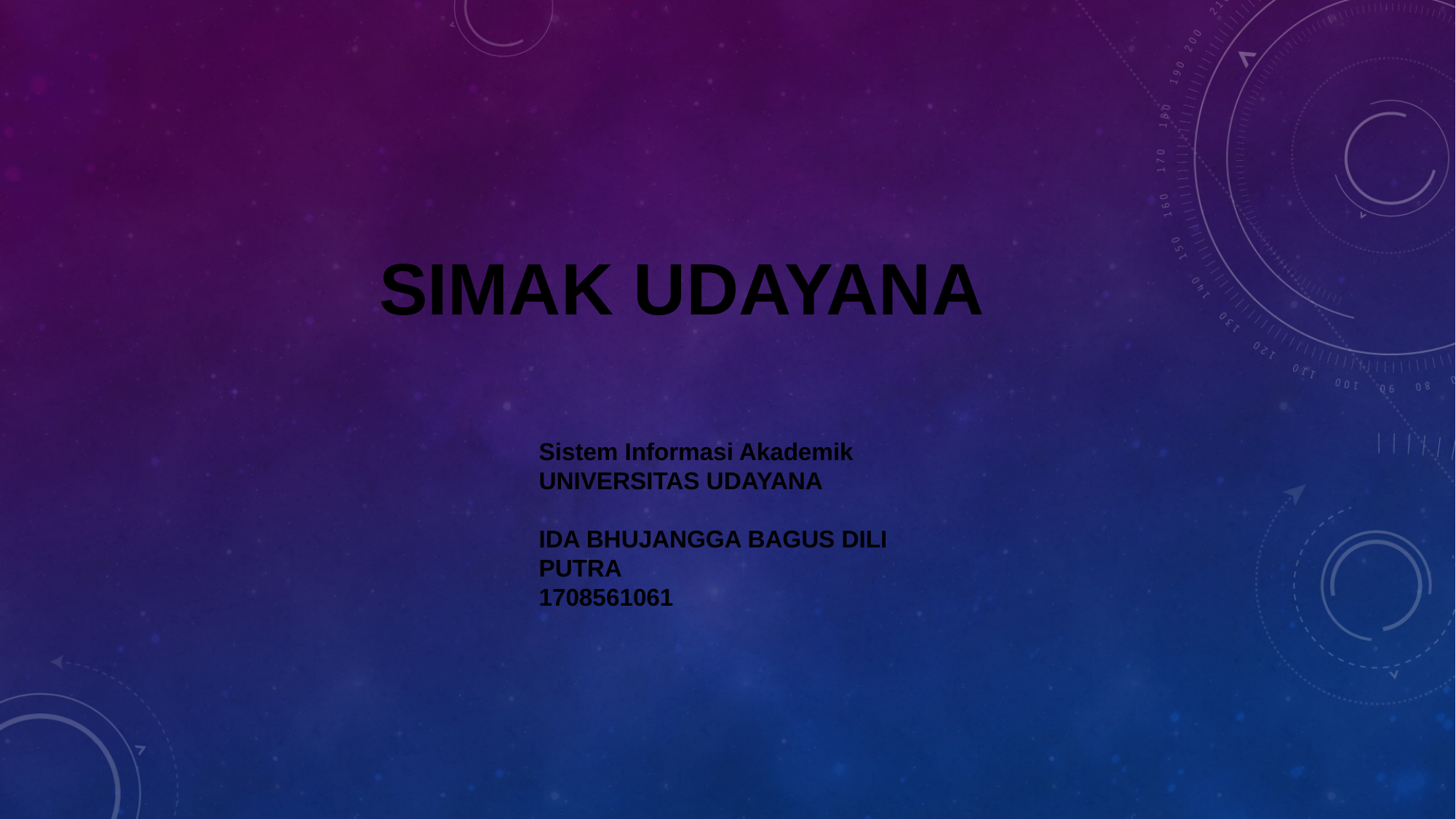

SIMAK UDAYANA
Sistem Informasi Akademik
UNIVERSITAS UDAYANA

IDA BHUJANGGA BAGUS DILI PUTRA
1708561061